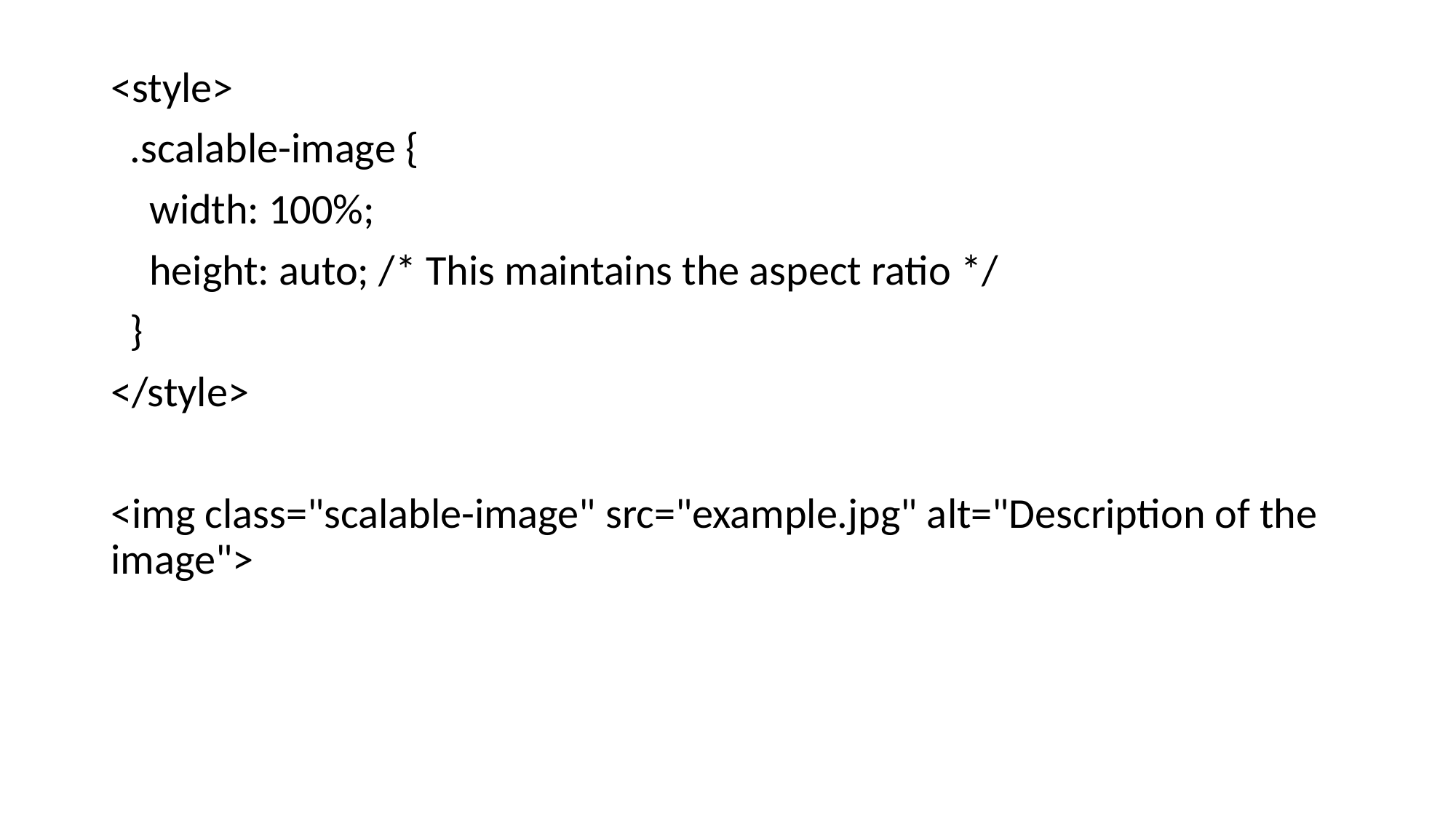

<style>
  .scalable-image {
    width: 100%;
    height: auto; /* This maintains the aspect ratio */
  }
</style>

<img class="scalable-image" src="example.jpg" alt="Description of the image">